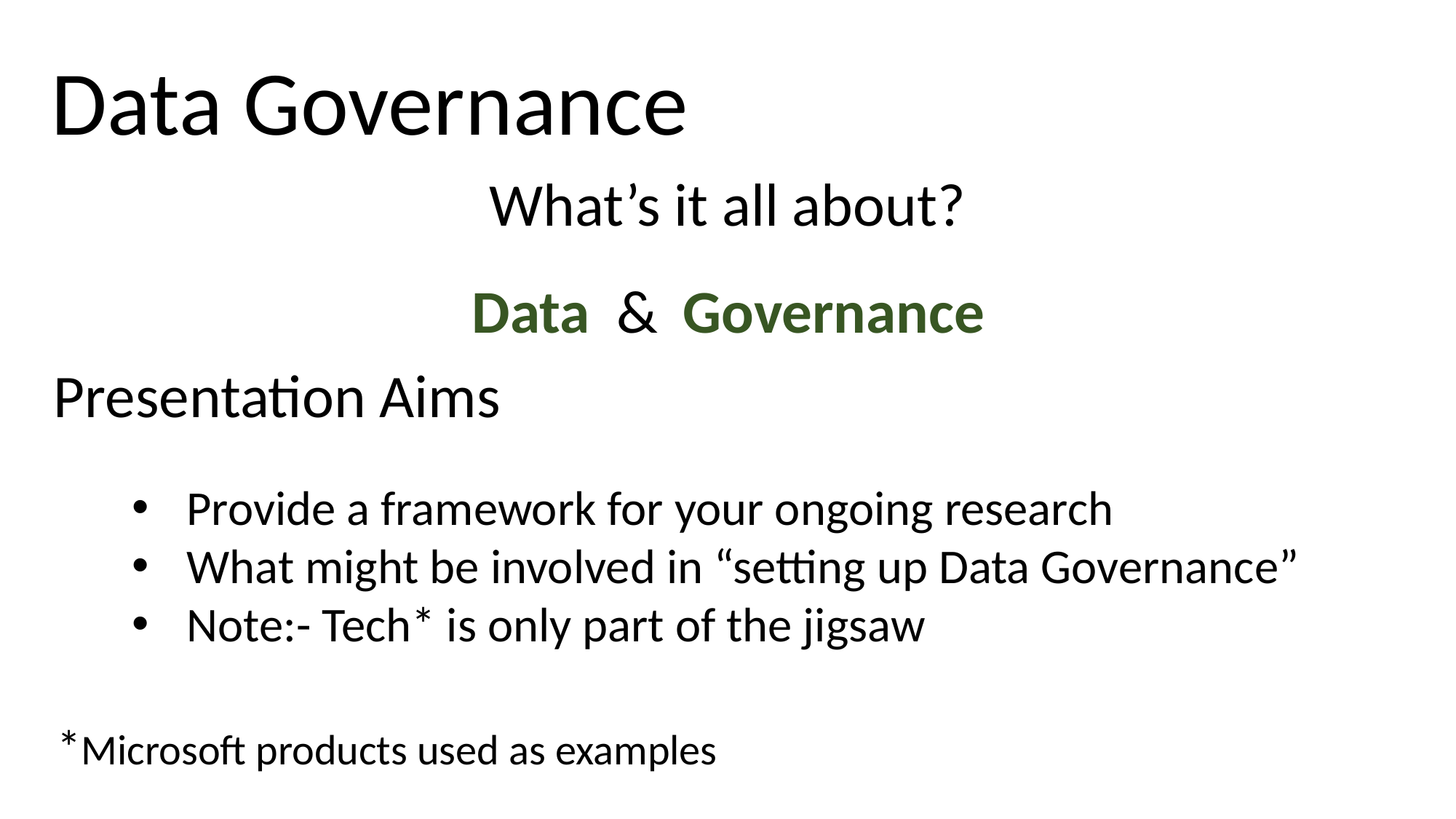

Data Governance
What’s it all about?
Data
&
Governance
Presentation Aims
Provide a framework for your ongoing research
What might be involved in “setting up Data Governance”
Note:- Tech* is only part of the jigsaw
*Microsoft products used as examples